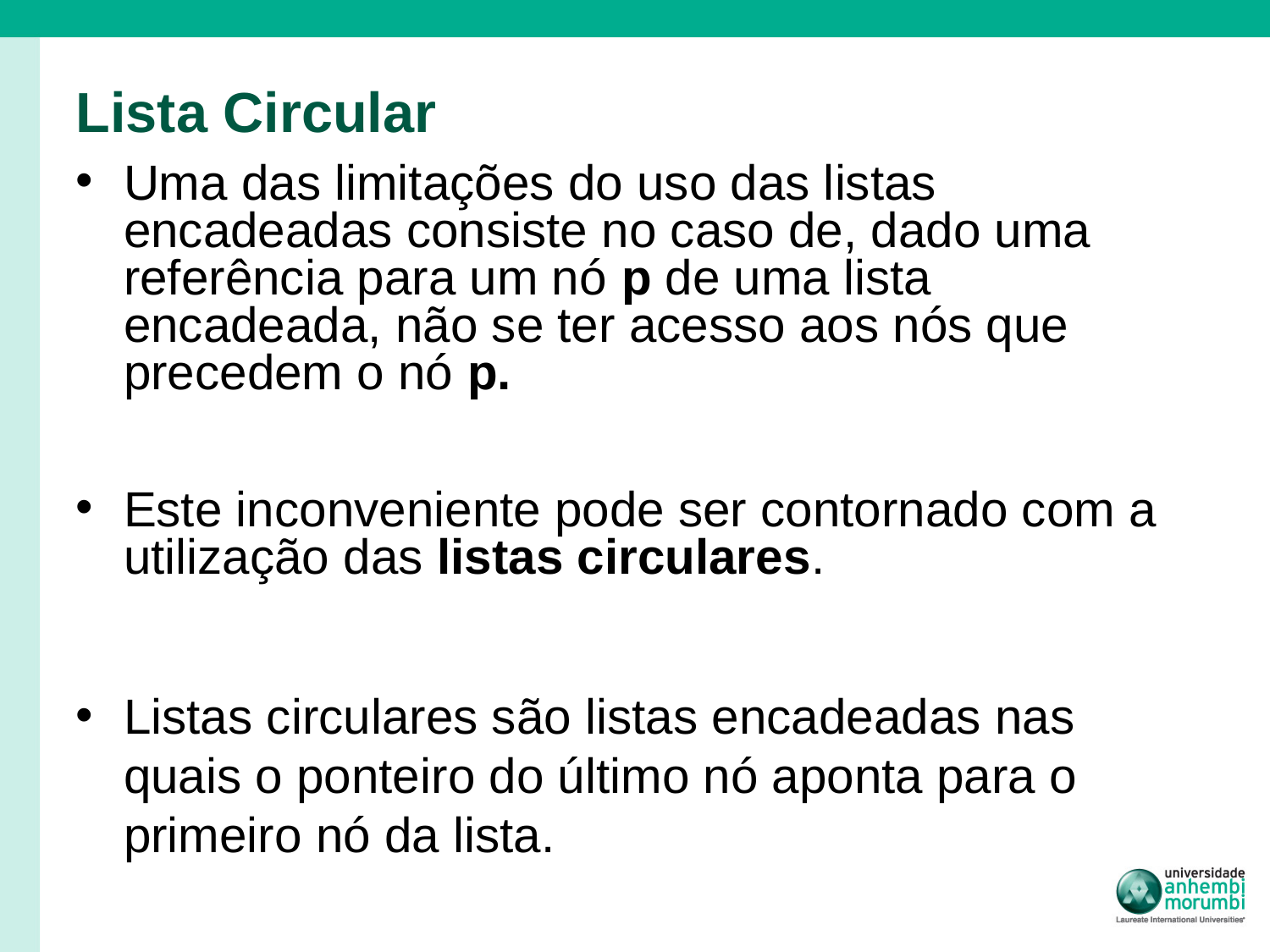

# Lista Circular
Uma das limitações do uso das listas encadeadas consiste no caso de, dado uma referência para um nó p de uma lista encadeada, não se ter acesso aos nós que precedem o nó p.

Este inconveniente pode ser contornado com a utilização das listas circulares.

Listas circulares são listas encadeadas nas quais o ponteiro do último nó aponta para o primeiro nó da lista.